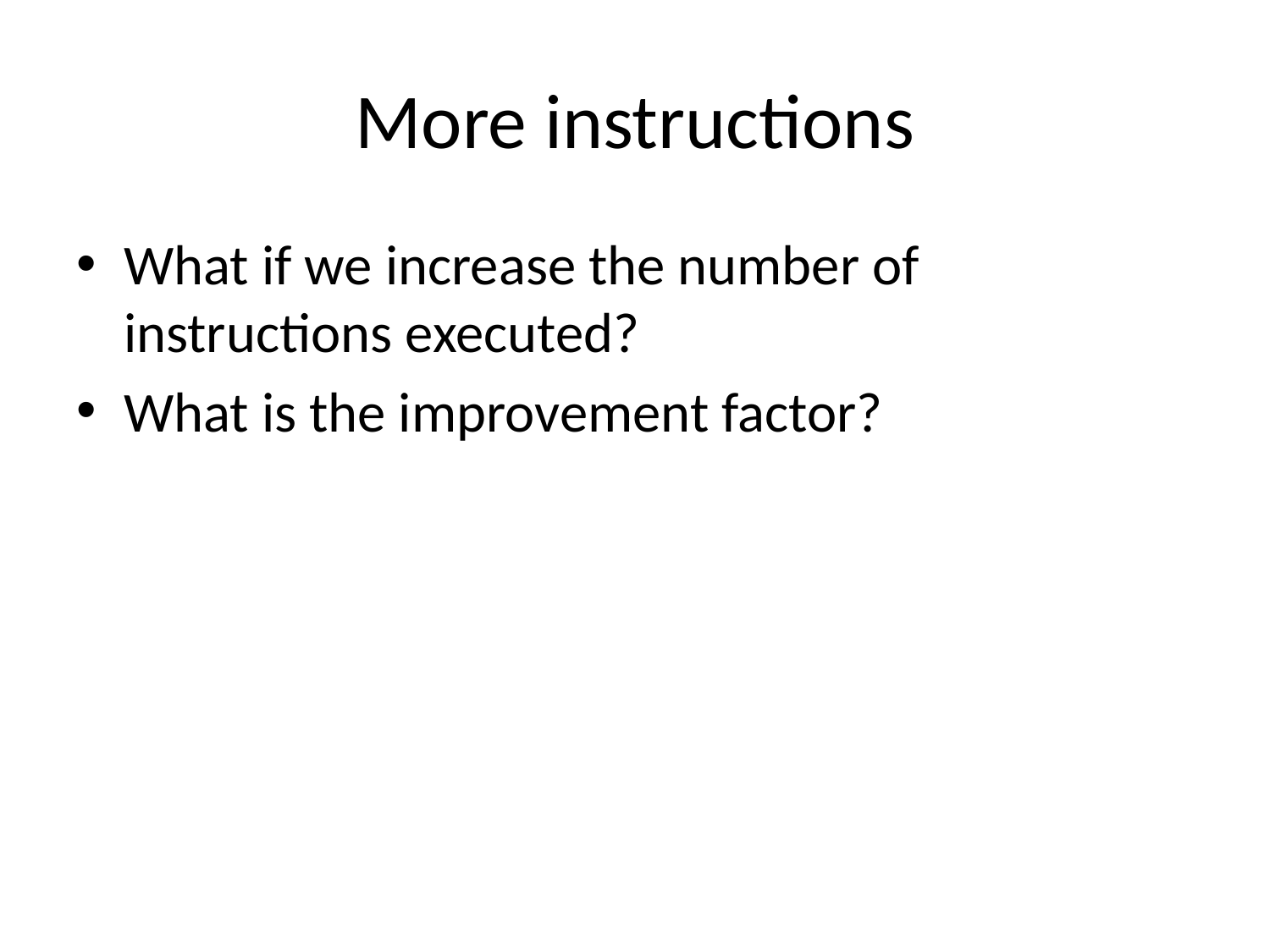

# More instructions
What if we increase the number of instructions executed?
What is the improvement factor?